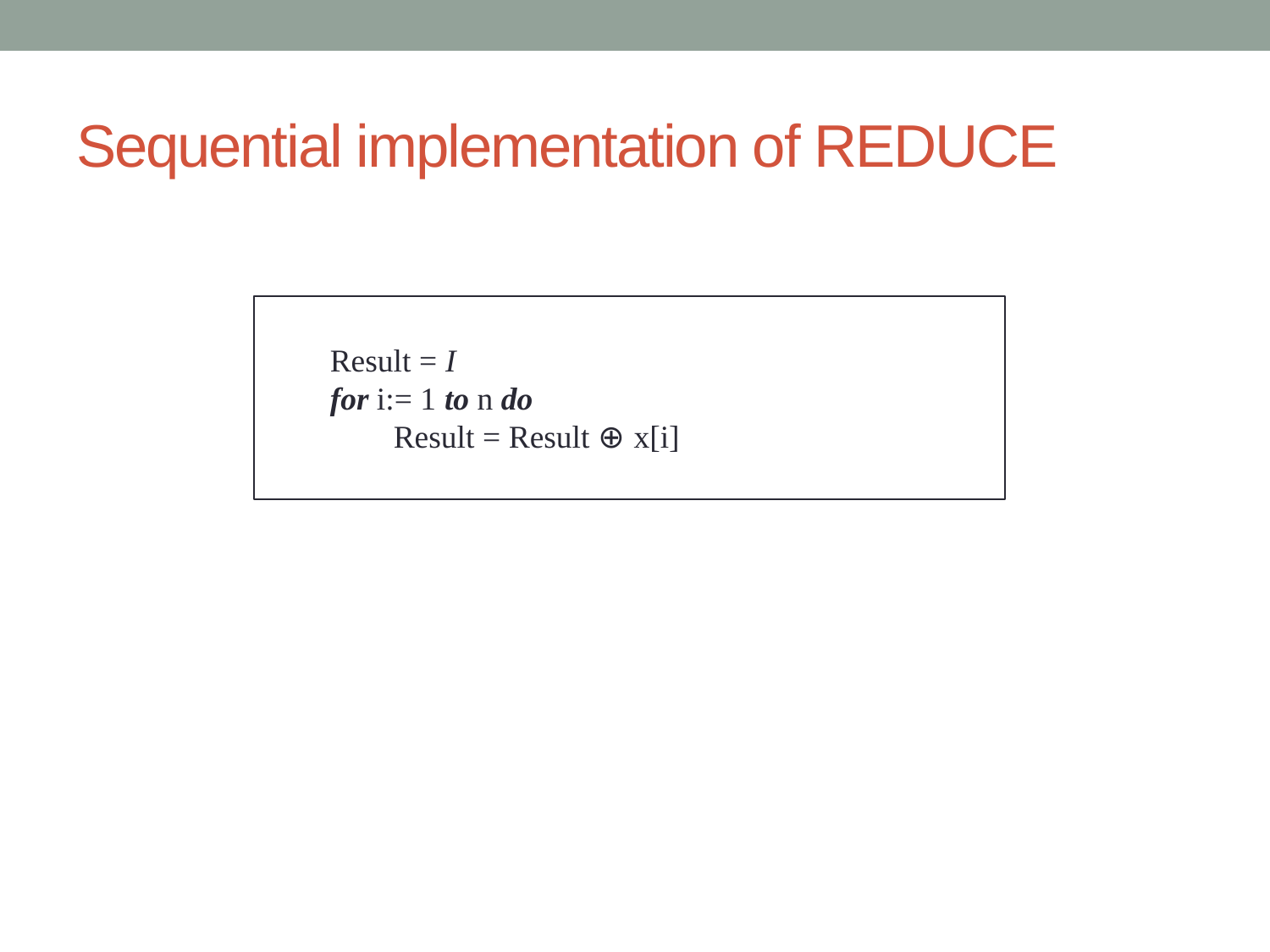

# Sequential implementation of REDUCE

Result = I
for i:= 1 to n do
Result = Result ⊕ x[i]